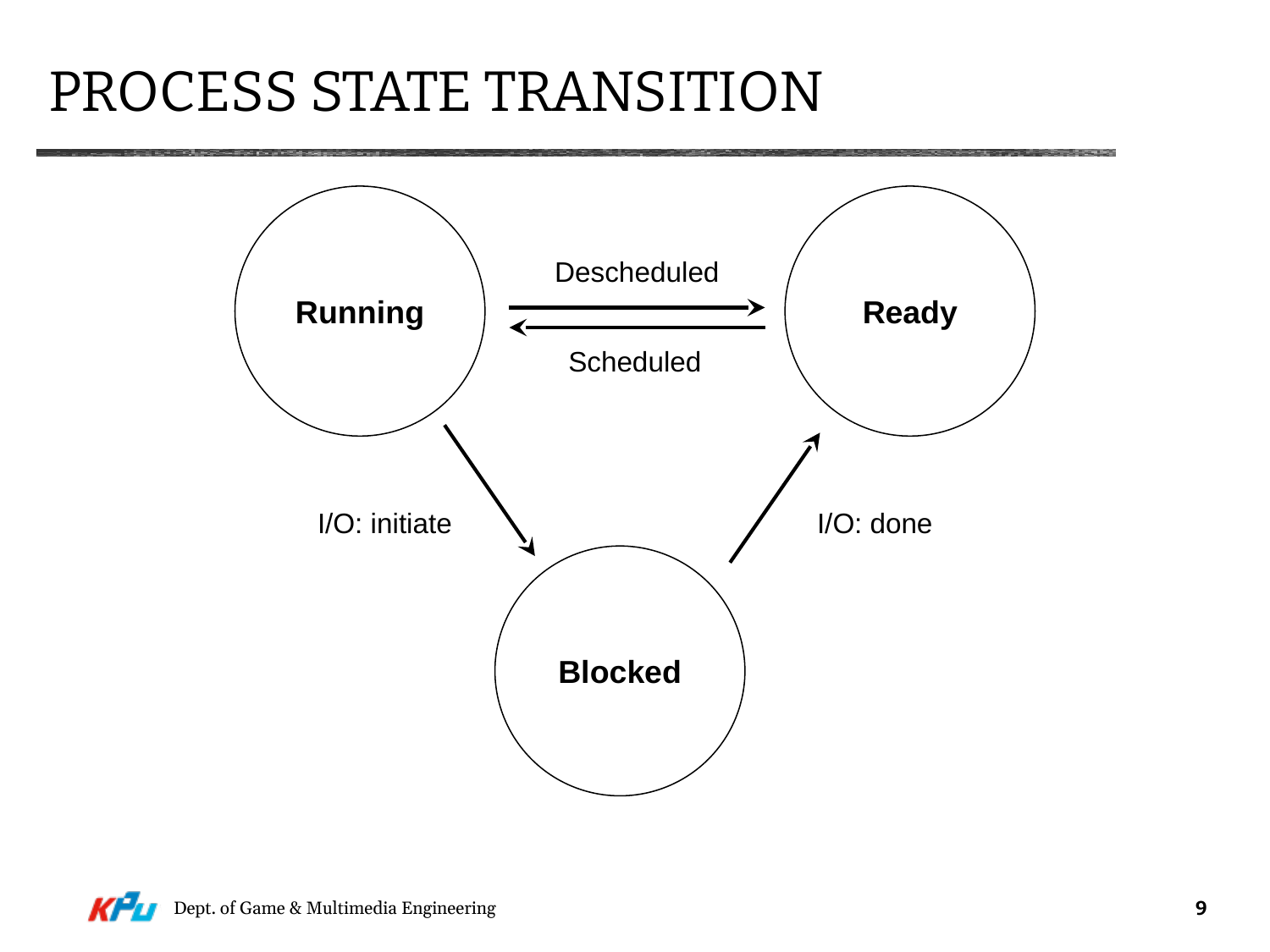

# Process State Transition

Running
Ready
Descheduled
Scheduled
I/O: initiate
I/O: done
Blocked
Dept. of Game & Multimedia Engineering
9